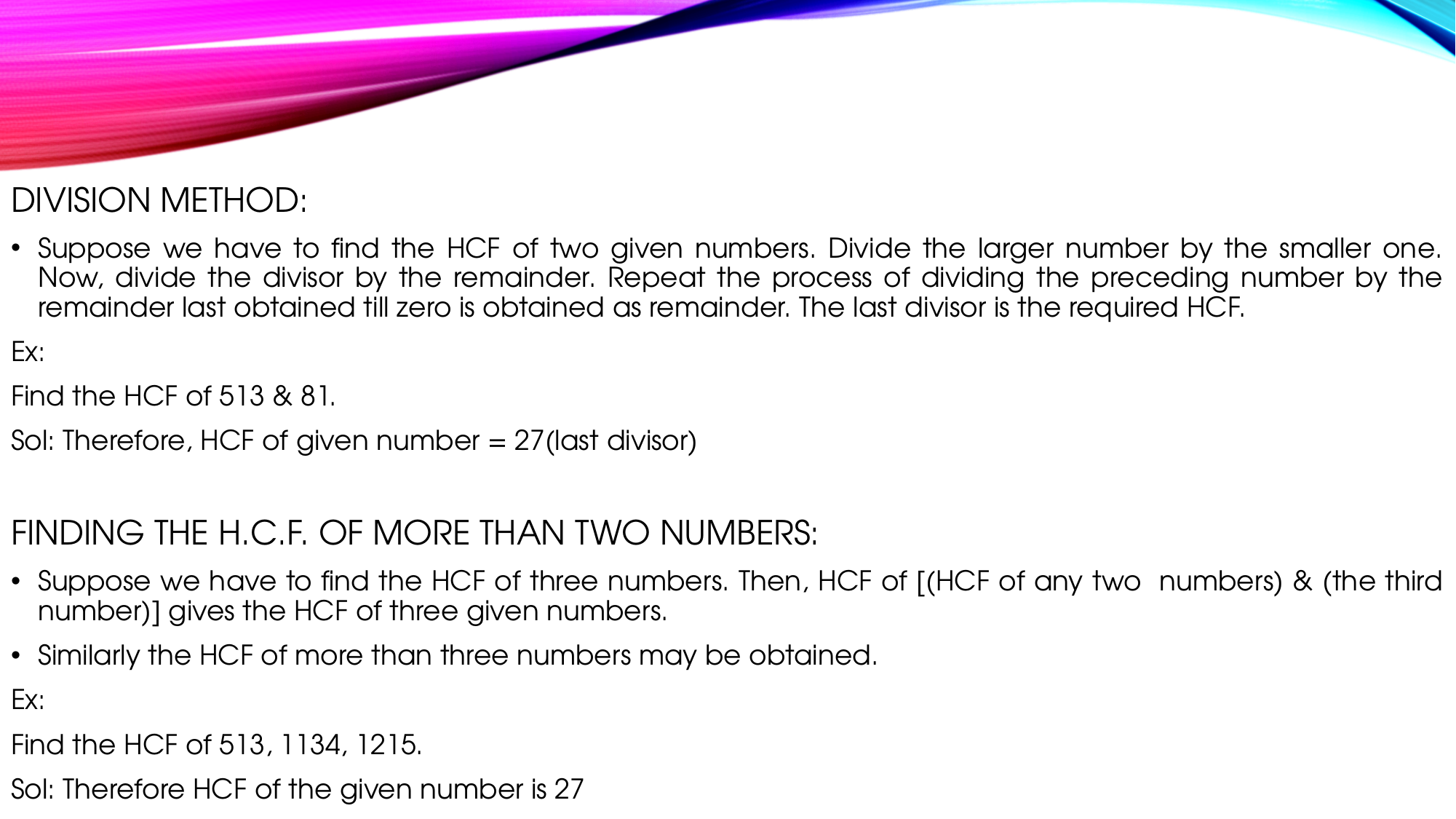

DIVISION METHOD:
Suppose we have to find the HCF of two given numbers. Divide the larger number by the smaller one. Now, divide the divisor by the remainder. Repeat the process of dividing the preceding number by the remainder last obtained till zero is obtained as remainder. The last divisor is the required HCF.
Ex:
Find the HCF of 513 & 81.
Sol: Therefore, HCF of given number = 27(last divisor)

FINDING THE H.C.F. OF MORE THAN TWO NUMBERS:
Suppose we have to find the HCF of three numbers. Then, HCF of [(HCF of any two  numbers) & (the third number)] gives the HCF of three given numbers.
Similarly the HCF of more than three numbers may be obtained.
Ex:
Find the HCF of 513, 1134, 1215.
Sol: Therefore HCF of the given number is 27